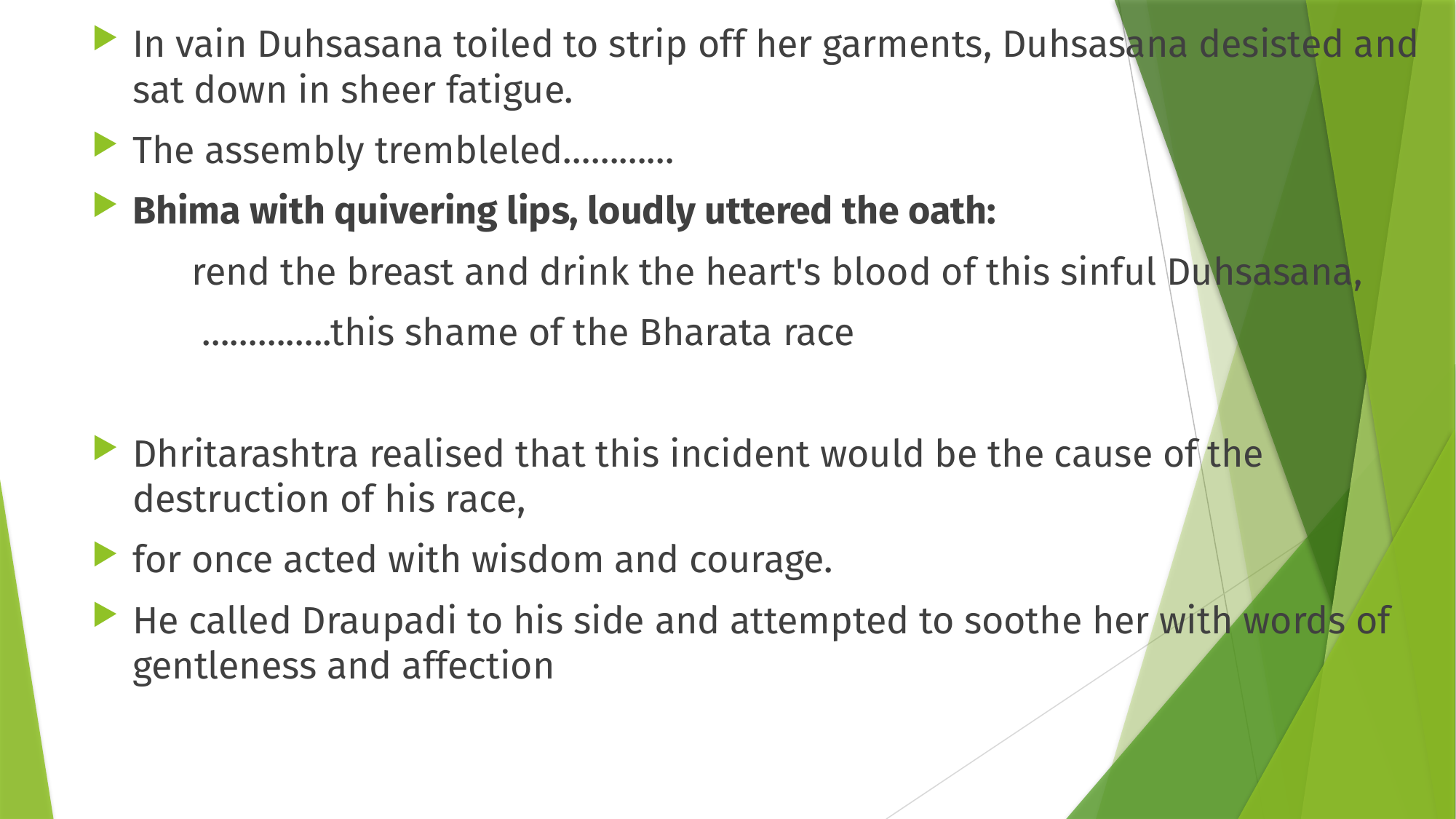

In vain Duhsasana toiled to strip off her garments, Duhsasana desisted and sat down in sheer fatigue.
The assembly trembleled…………
Bhima with quivering lips, loudly uttered the oath:
          rend the breast and drink the heart's blood of this sinful Duhsasana,
           …………..this shame of the Bharata race

Dhritarashtra realised that this incident would be the cause of the destruction of his race,
for once acted with wisdom and courage.
He called Draupadi to his side and attempted to soothe her with words of gentleness and affection